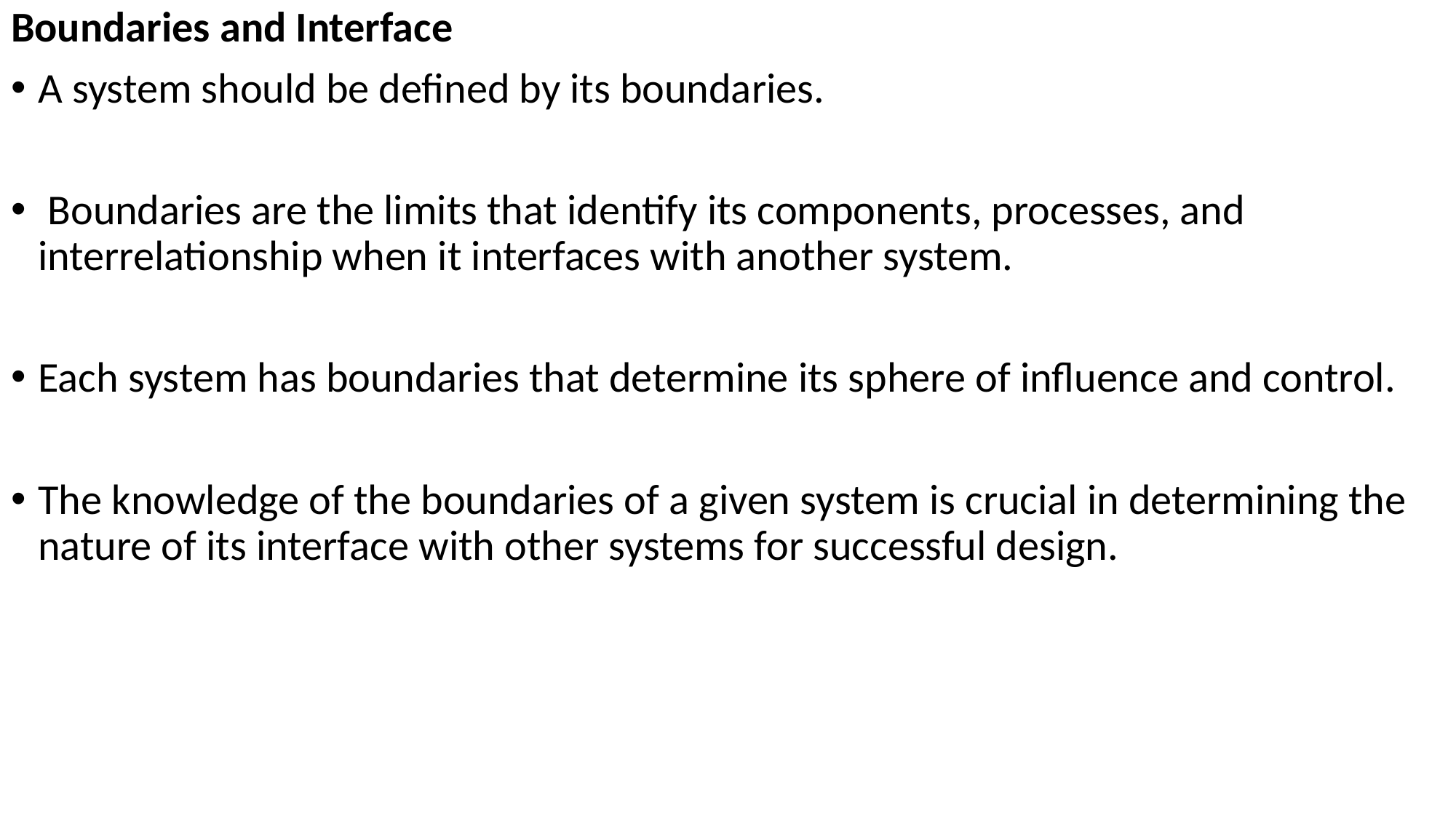

Boundaries and Interface
A system should be defined by its boundaries.

 Boundaries are the limits that identify its components, processes, and interrelationship when it interfaces with another system.

Each system has boundaries that determine its sphere of influence and control.

The knowledge of the boundaries of a given system is crucial in determining the nature of its interface with other systems for successful design.